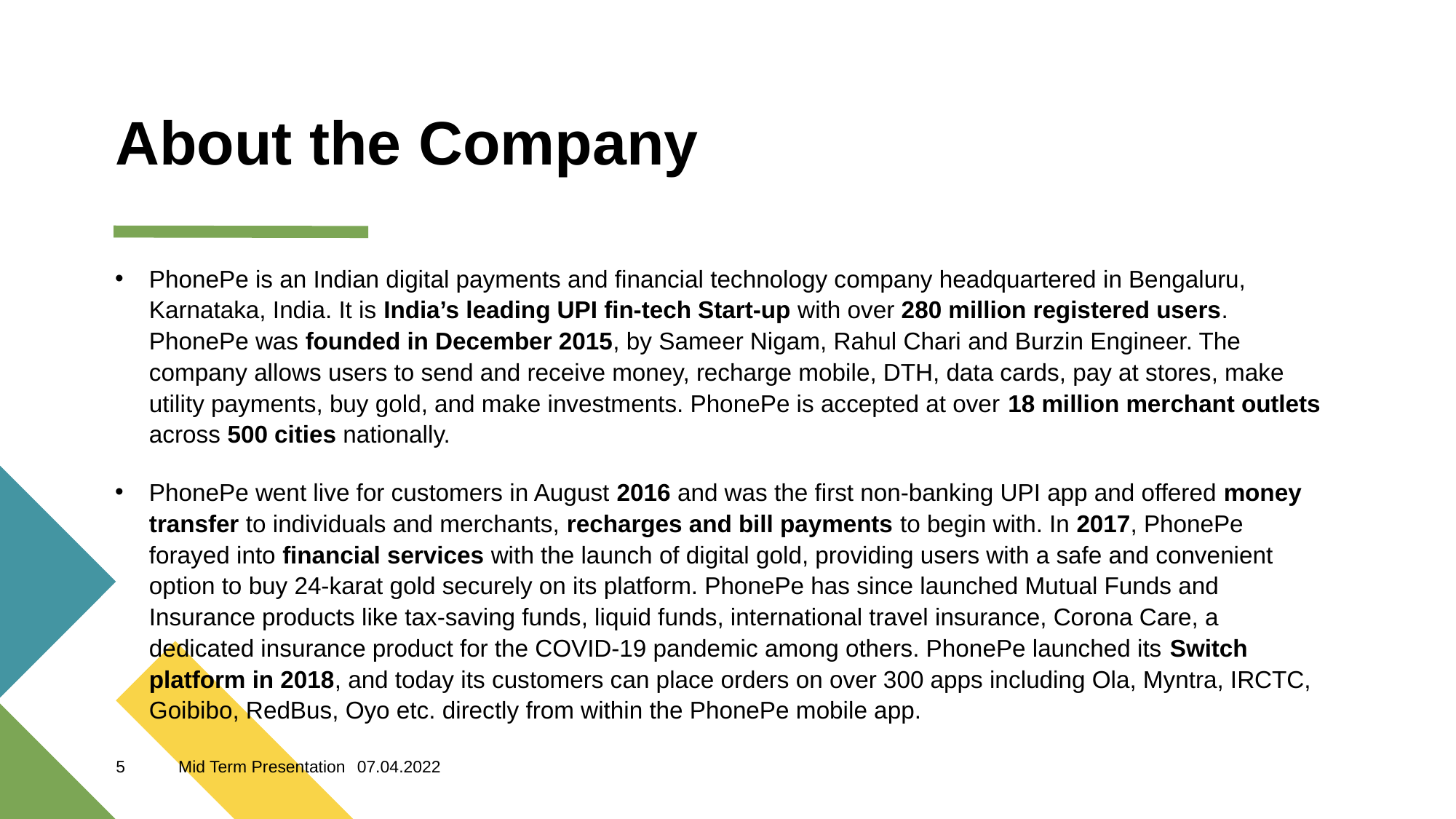

# About the Company
PhonePe is an Indian digital payments and financial technology company headquartered in Bengaluru, Karnataka, India. It is India’s leading UPI fin-tech Start-up with over 280 million registered users. PhonePe was founded in December 2015, by Sameer Nigam, Rahul Chari and Burzin Engineer. The company allows users to send and receive money, recharge mobile, DTH, data cards, pay at stores, make utility payments, buy gold, and make investments. PhonePe is accepted at over 18 million merchant outlets across 500 cities nationally.
PhonePe went live for customers in August 2016 and was the first non-banking UPI app and offered money transfer to individuals and merchants, recharges and bill payments to begin with. In 2017, PhonePe forayed into financial services with the launch of digital gold, providing users with a safe and convenient option to buy 24-karat gold securely on its platform. PhonePe has since launched Mutual Funds and Insurance products like tax-saving funds, liquid funds, international travel insurance, Corona Care, a dedicated insurance product for the COVID-19 pandemic among others. PhonePe launched its Switch platform in 2018, and today its customers can place orders on over 300 apps including Ola, Myntra, IRCTC, Goibibo, RedBus, Oyo etc. directly from within the PhonePe mobile app.
5
Mid Term Presentation

07.04.2022